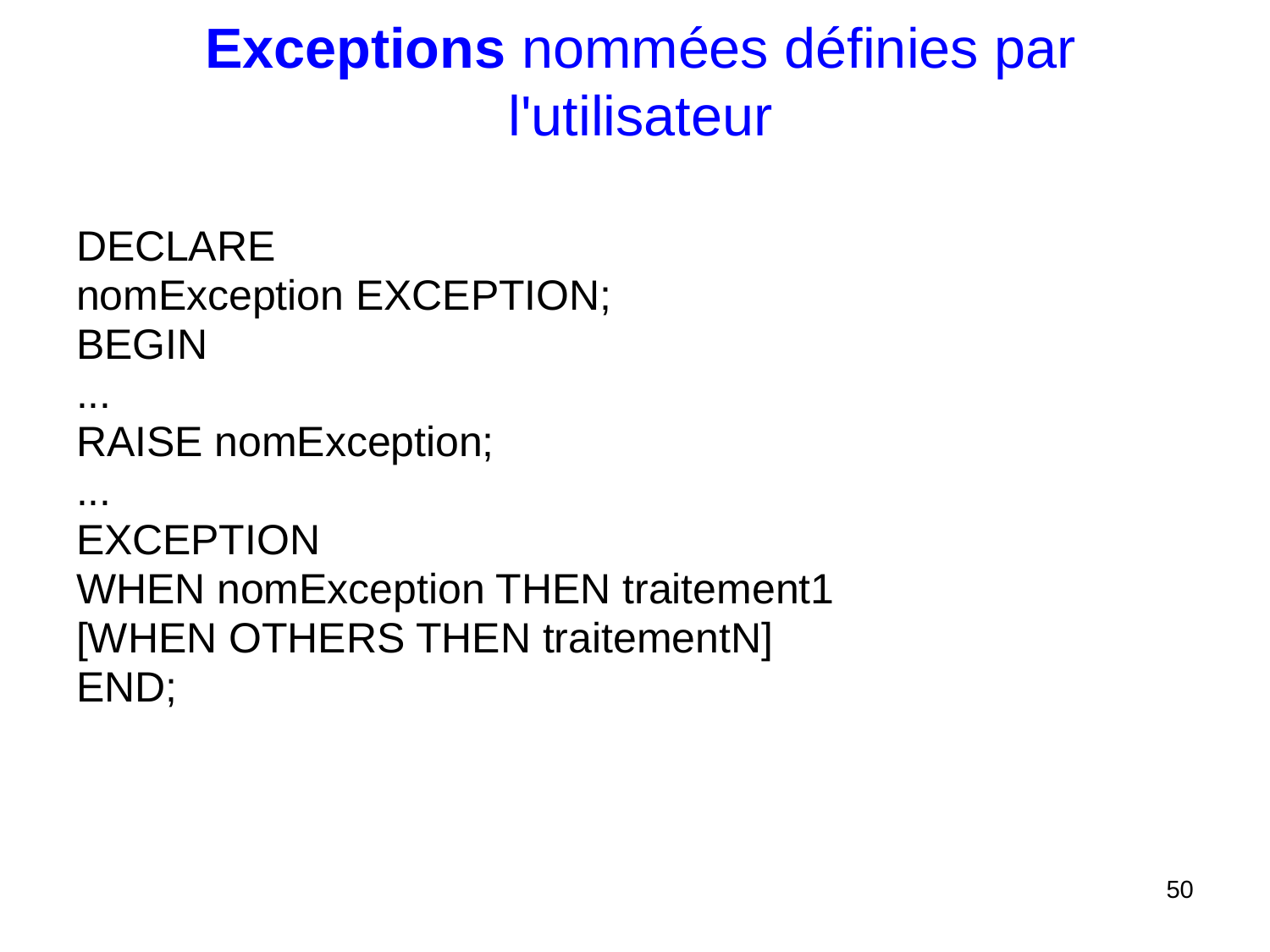

# Exceptions nommées définies par l'utilisateur
DECLARE
nomException EXCEPTION;
BEGIN
...
RAISE nomException;
...
EXCEPTION
WHEN nomException THEN traitement1
[WHEN OTHERS THEN traitementN]
END;
50